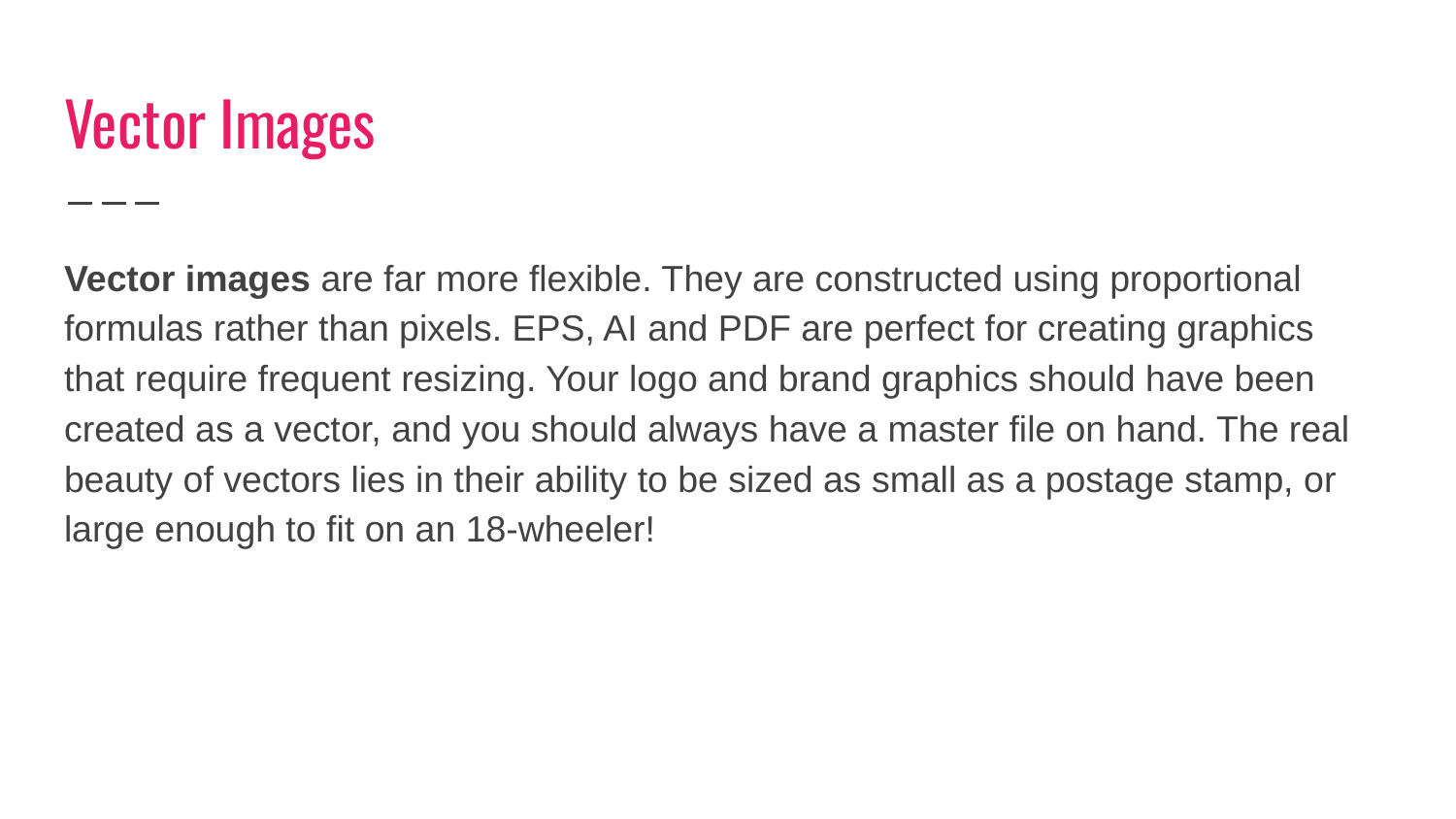

# Vector Images
Vector images are far more flexible. They are constructed using proportional formulas rather than pixels. EPS, AI and PDF are perfect for creating graphics that require frequent resizing. Your logo and brand graphics should have been created as a vector, and you should always have a master file on hand. The real beauty of vectors lies in their ability to be sized as small as a postage stamp, or large enough to fit on an 18-wheeler!